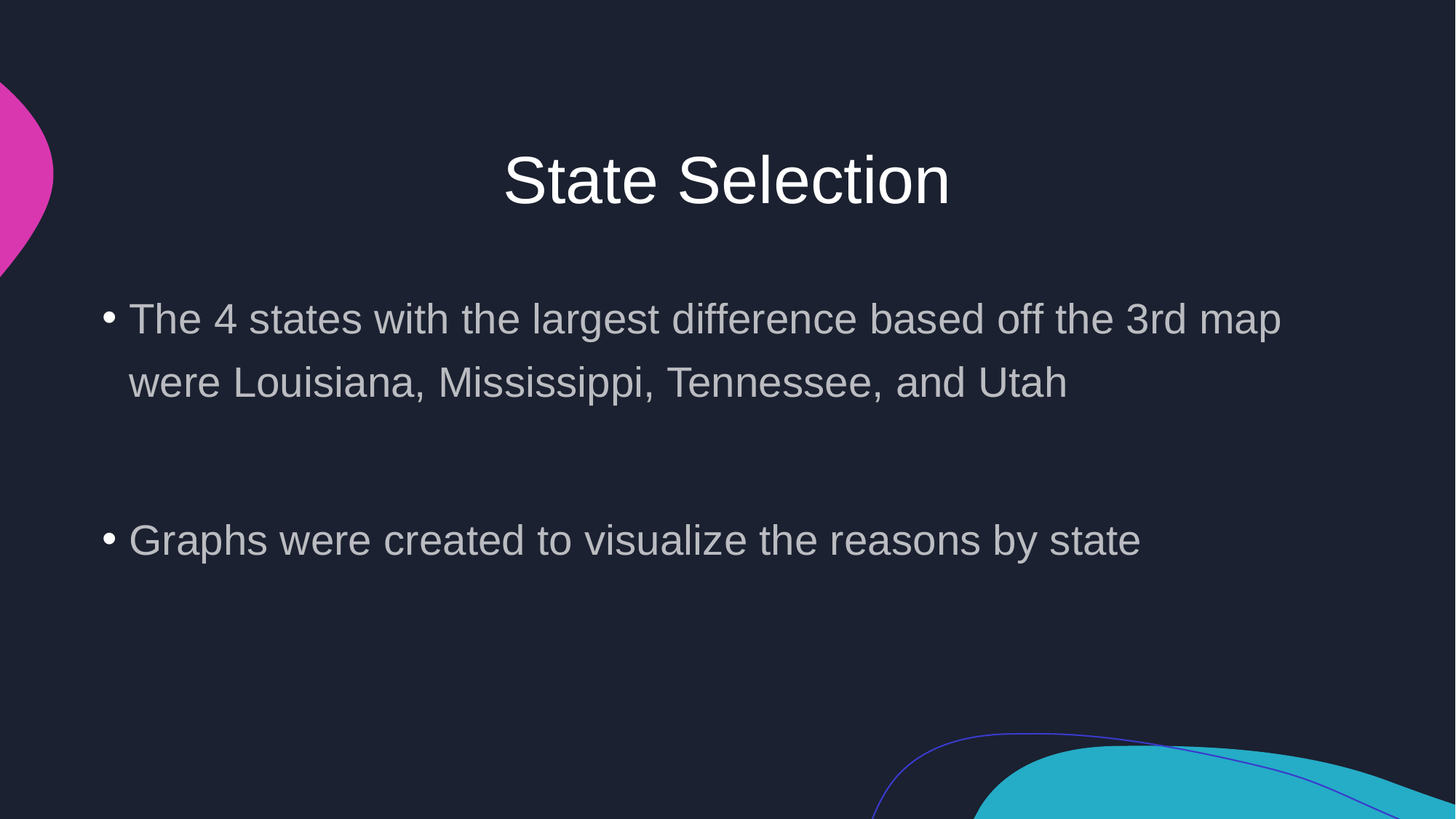

# State Selection
The 4 states with the largest difference based off the 3rd map were Louisiana, Mississippi, Tennessee, and Utah

Graphs were created to visualize the reasons by state